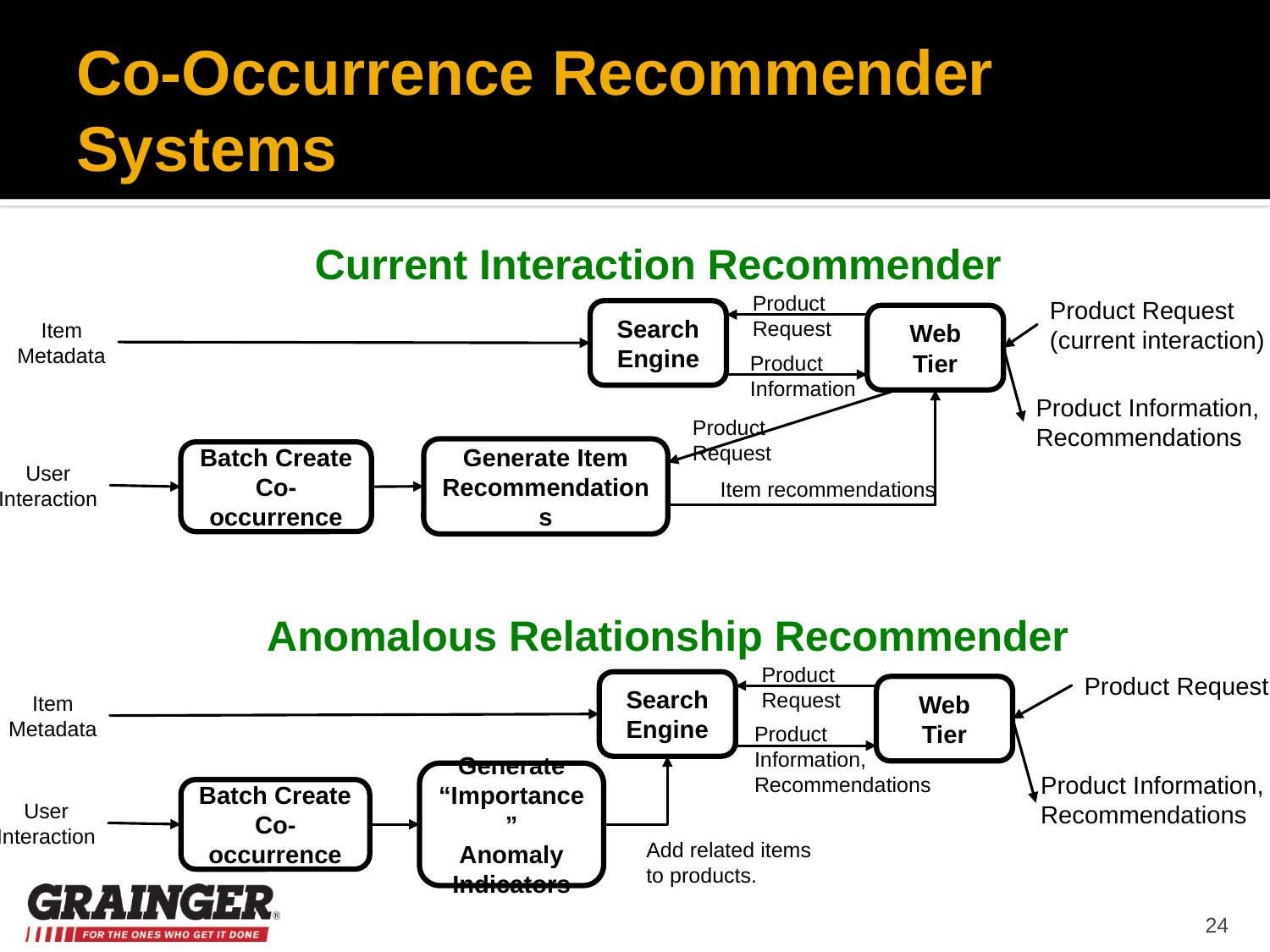

# Co-Occurrence Recommender Systems
Current Interaction Recommender
Product
Request
Product Request
(current interaction)
Search
Engine
Web
Tier
Item
Metadata
Product
Information
Product Information,
Recommendations
Product
Request
Generate Item Recommendations
Batch Create
Co-occurrence
User
Interaction
Item recommendations
Anomalous Relationship Recommender
Product
Request
Product Request
Search
Engine
Web
Tier
Item
Metadata
Product
Information,
Recommendations
Generate “Importance”
Anomaly Indicators
Product Information,
Recommendations

Batch Create
Co-occurrence
User
Interaction
Add related items
to products.
24